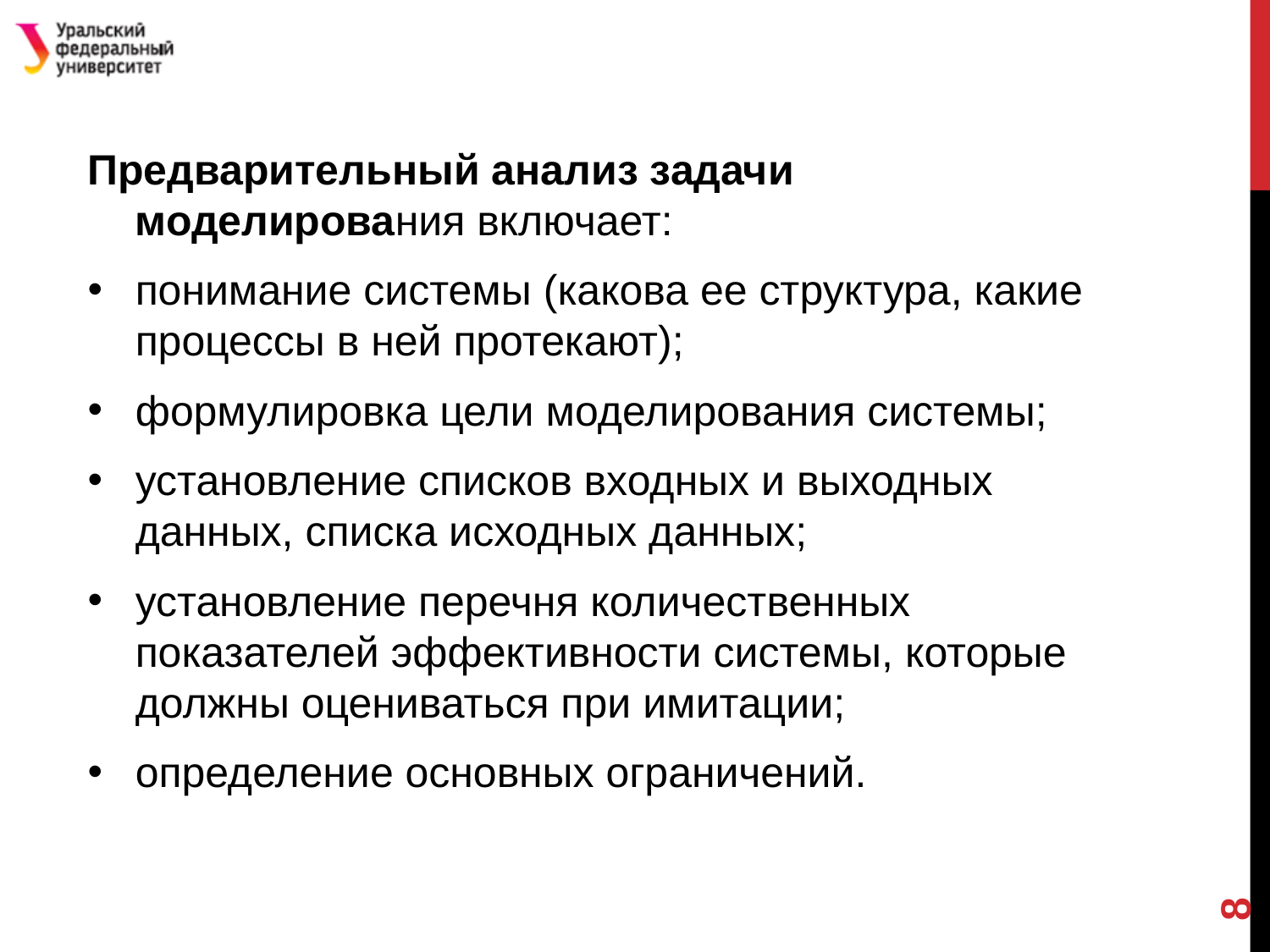

#
Предварительный анализ задачи моделирования включает:
понимание системы (какова ее структура, какие процессы в ней протекают);
формулировка цели моделирования системы;
установление списков входных и выходных данных, списка исходных данных;
установление перечня количественных показателей эффективности системы, которые должны оцениваться при имитации;
определение основных ограничений.
8